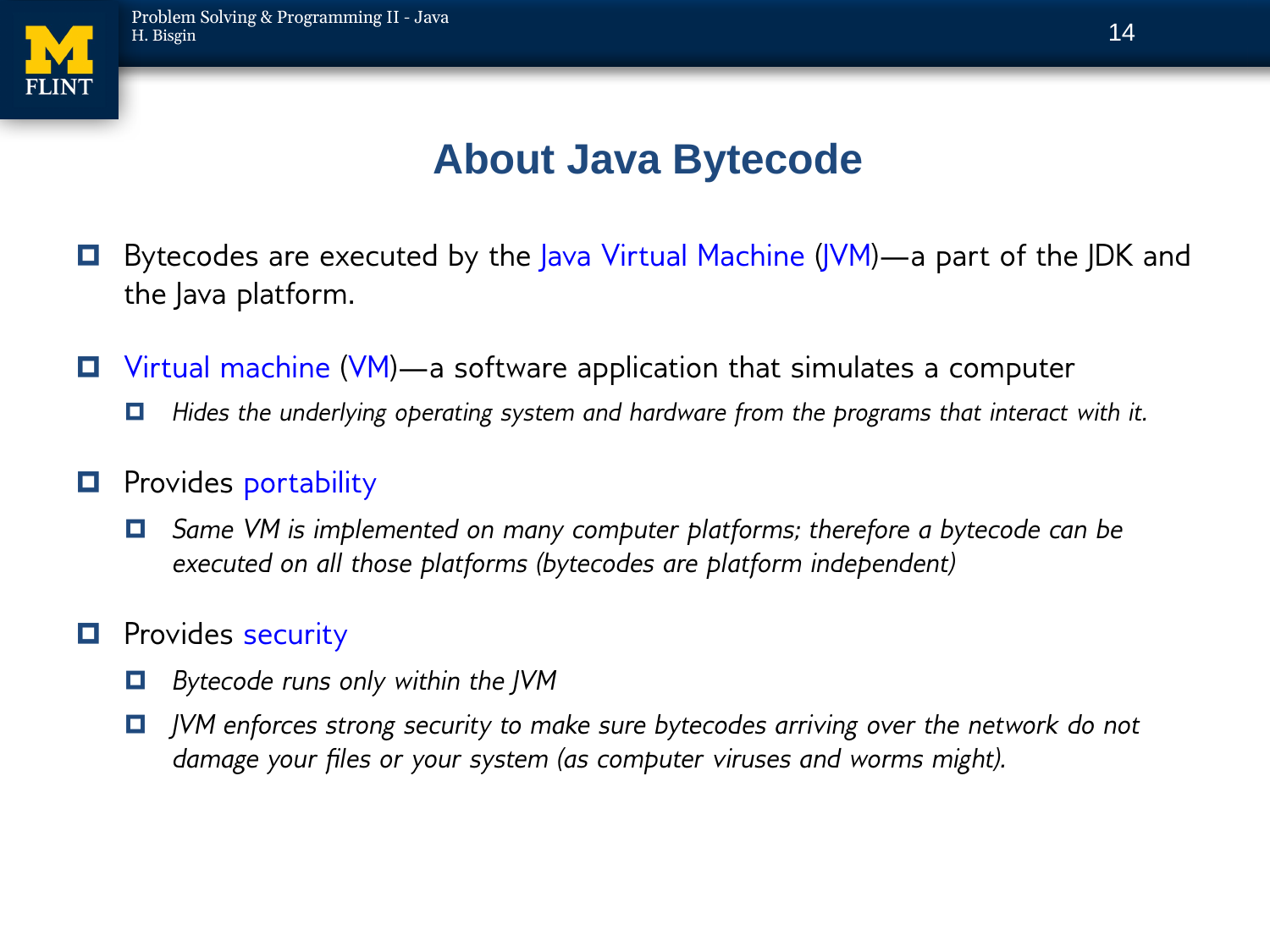

14
# About Java Bytecode
Bytecodes are executed by the Java Virtual Machine (JVM)—a part of the JDK and the Java platform.
Virtual machine (VM)—a software application that simulates a computer
Hides the underlying operating system and hardware from the programs that interact with it.
Provides portability
Same VM is implemented on many computer platforms; therefore a bytecode can be executed on all those platforms (bytecodes are platform independent)
Provides security
Bytecode runs only within the JVM
JVM enforces strong security to make sure bytecodes arriving over the network do not damage your files or your system (as computer viruses and worms might).